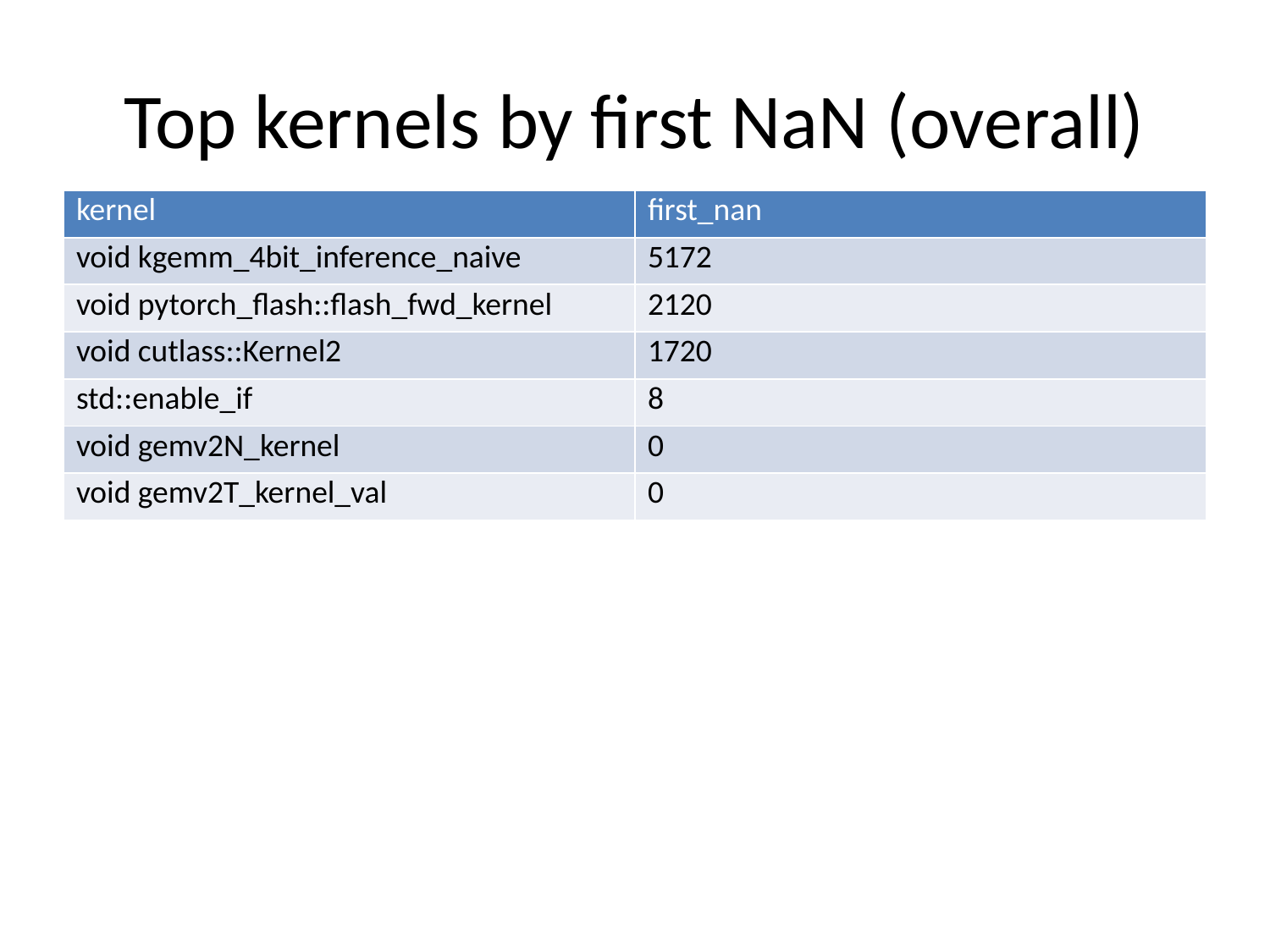

# Top kernels by first NaN (overall)
| kernel | first\_nan |
| --- | --- |
| void kgemm\_4bit\_inference\_naive | 5172 |
| void pytorch\_flash::flash\_fwd\_kernel | 2120 |
| void cutlass::Kernel2 | 1720 |
| std::enable\_if | 8 |
| void gemv2N\_kernel | 0 |
| void gemv2T\_kernel\_val | 0 |